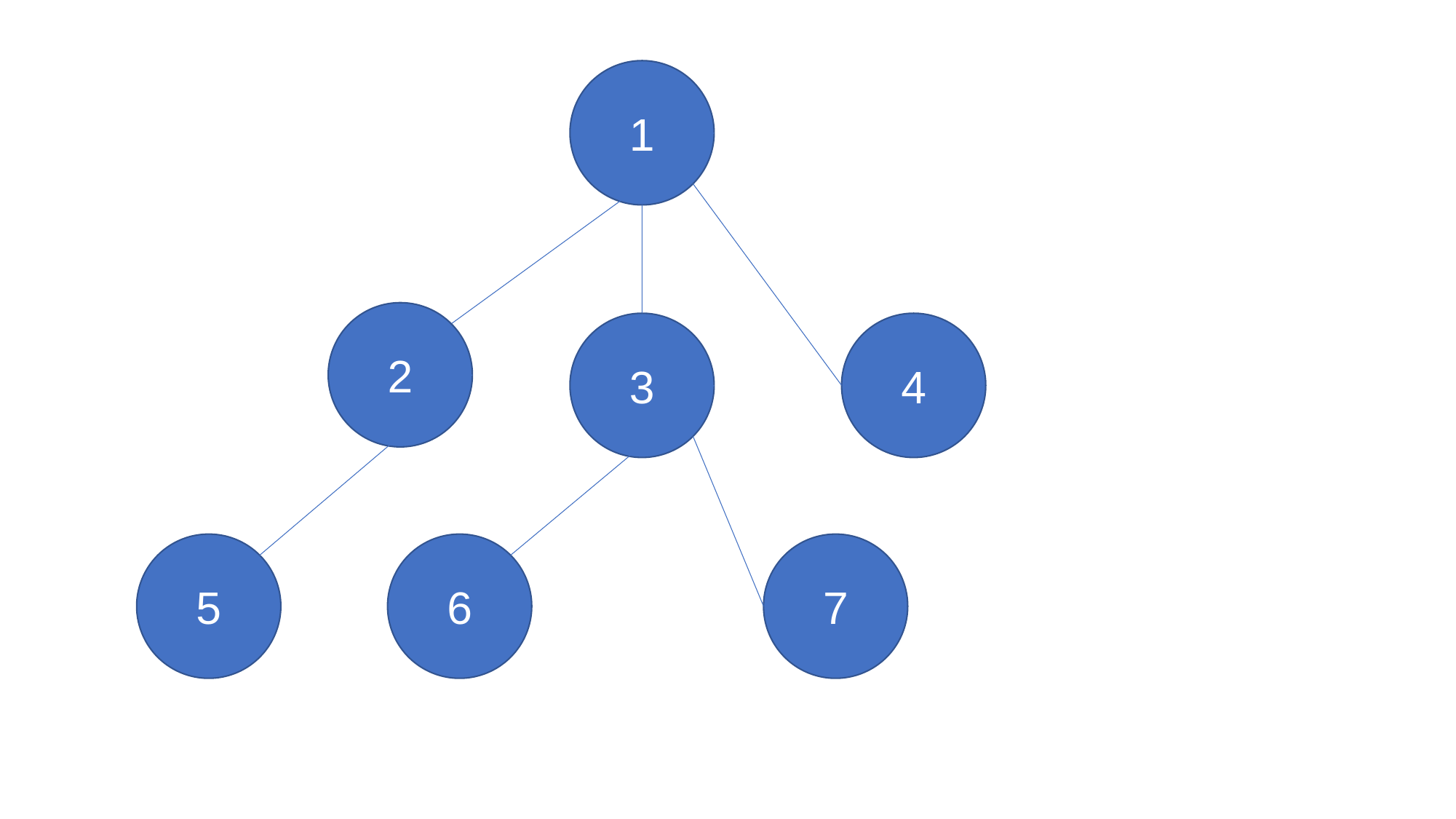

1
2
3
4
6
5
7